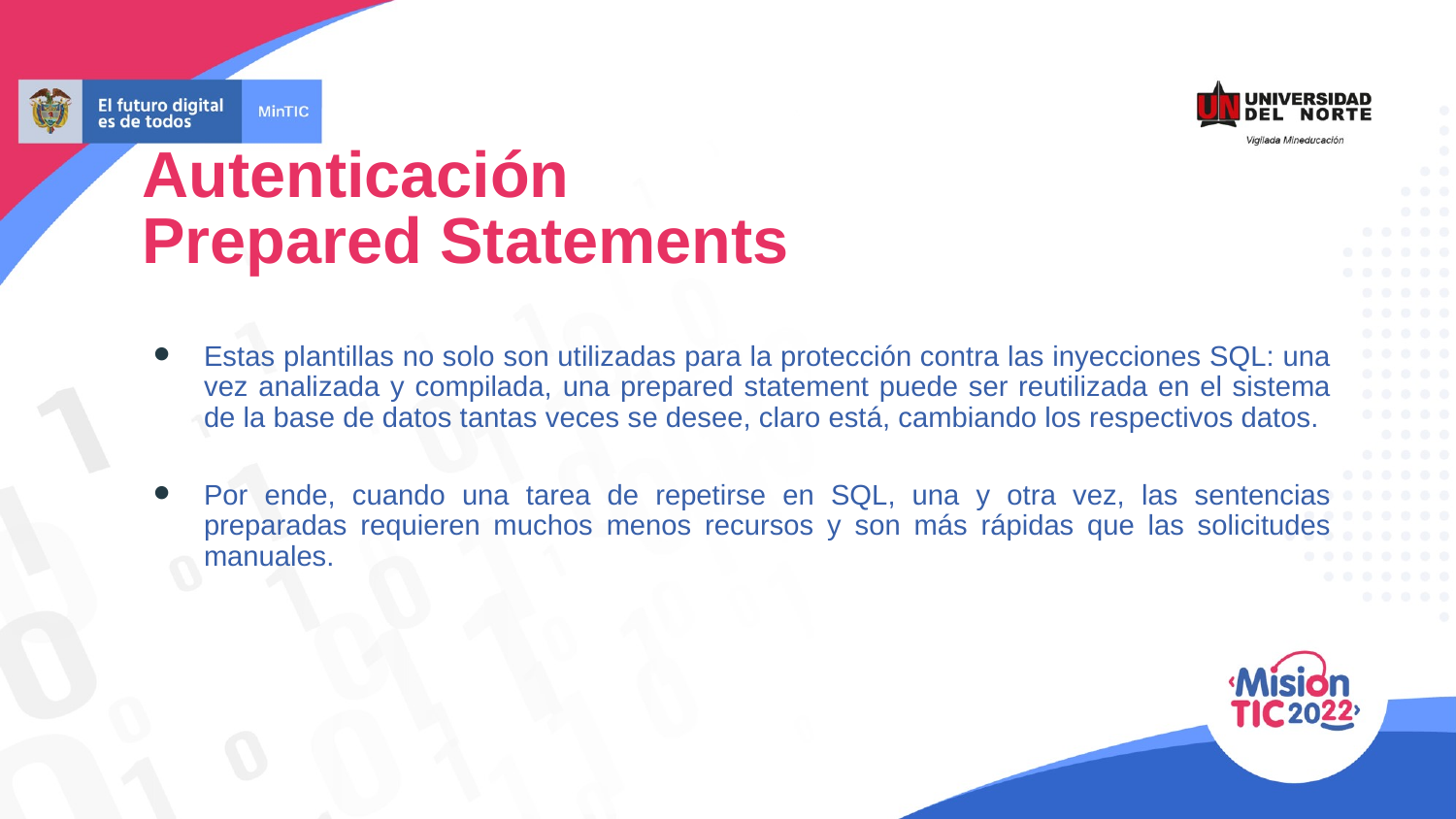

Autenticación
Prepared Statements
Estas plantillas no solo son utilizadas para la protección contra las inyecciones SQL: una vez analizada y compilada, una prepared statement puede ser reutilizada en el sistema de la base de datos tantas veces se desee, claro está, cambiando los respectivos datos.

Por ende, cuando una tarea de repetirse en SQL, una y otra vez, las sentencias preparadas requieren muchos menos recursos y son más rápidas que las solicitudes manuales.